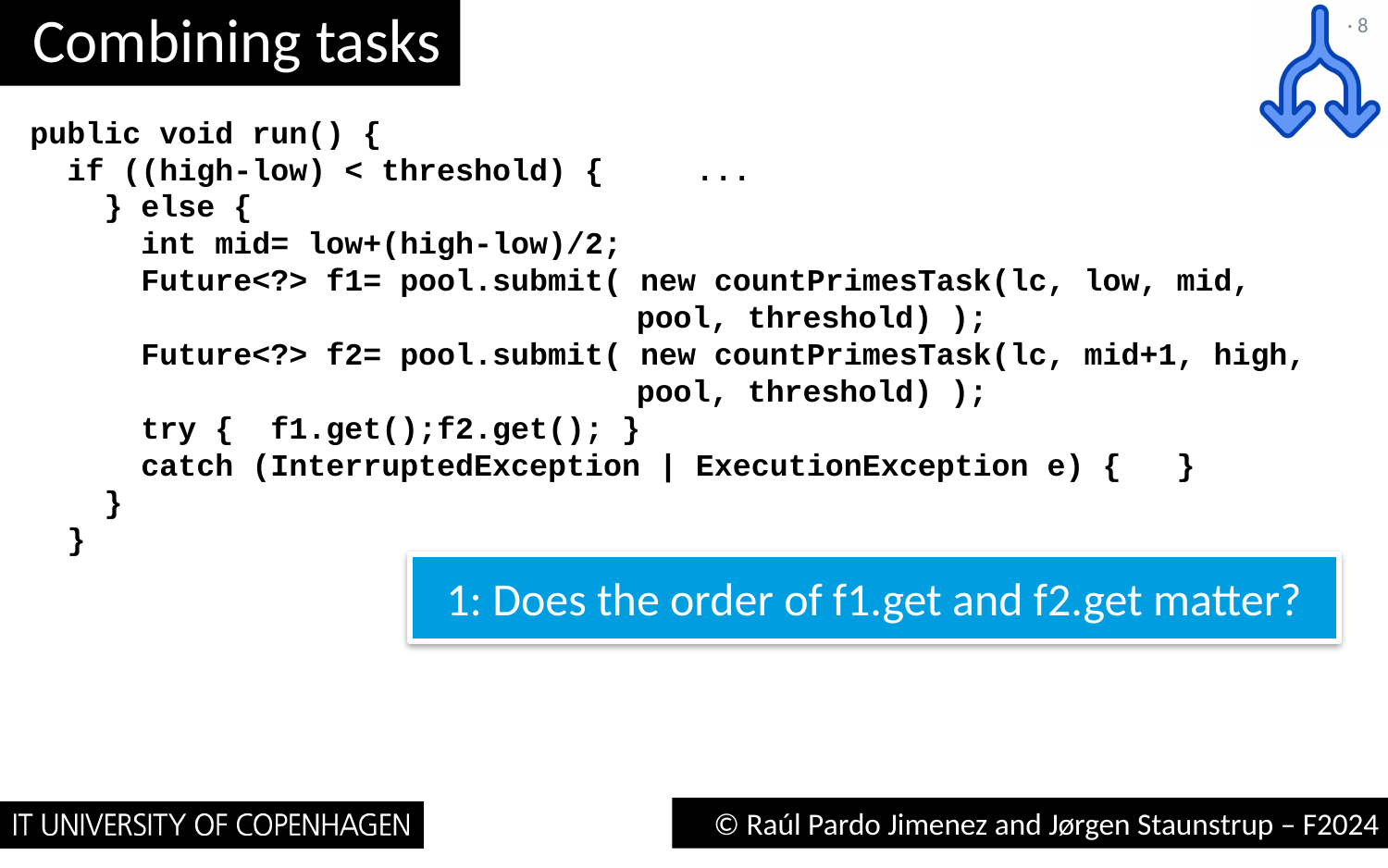

# Combining tasks
· 8
public void run() {
  if ((high-low) < threshold) {     ...
    } else {
      int mid= low+(high-low)/2;
      Future<?> f1= pool.submit( new countPrimesTask(lc, low, mid,
                              pool, threshold) );
      Future<?> f2= pool.submit( new countPrimesTask(lc, mid+1, high,
                              pool, threshold) );
      try {  f1.get();f2.get(); }
      catch (InterruptedException | ExecutionException e) {   }
    }
  }
1: Does the order of f1.get and f2.get matter?